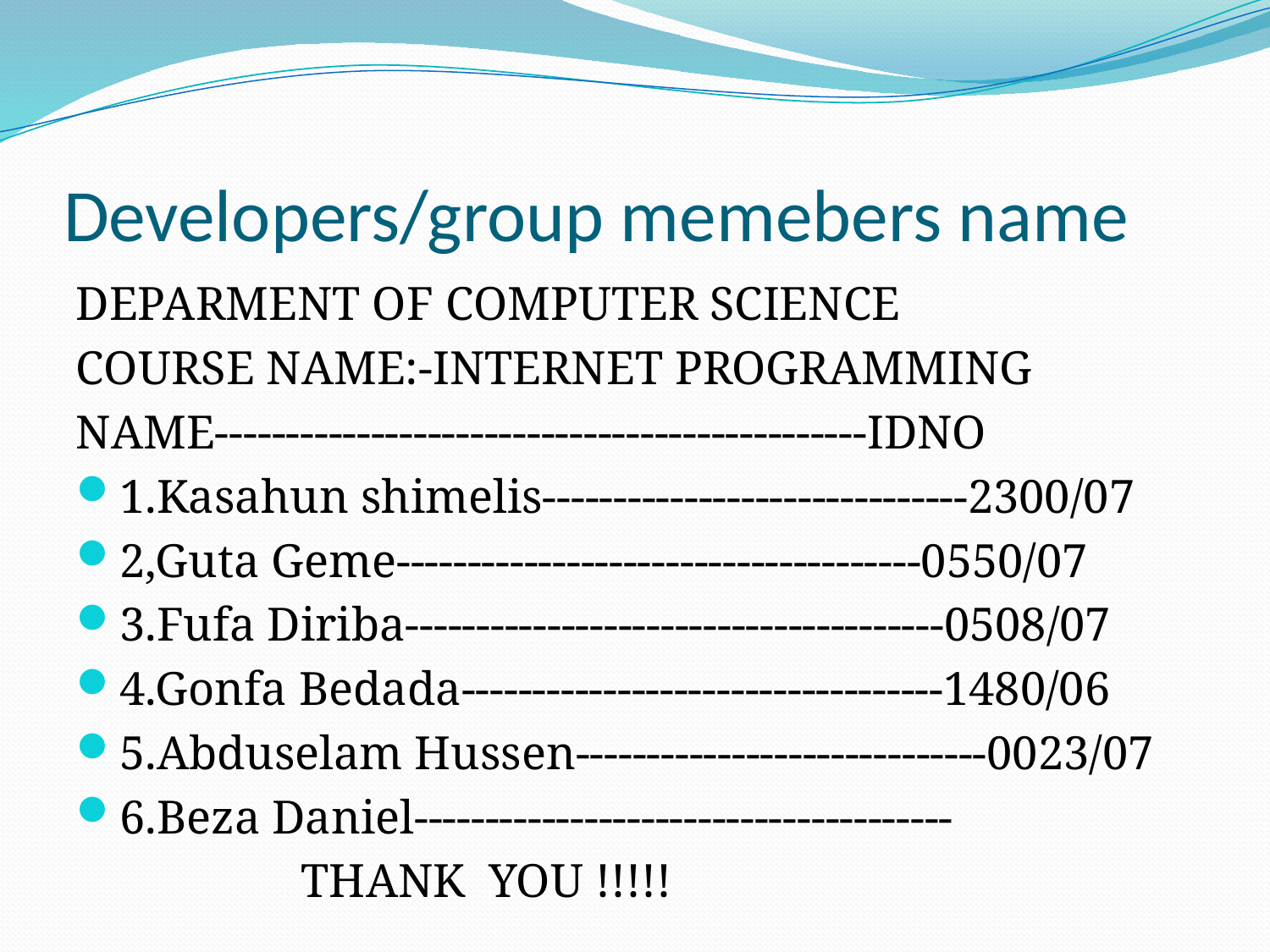

# Developers/group memebers name
DEPARMENT OF COMPUTER SCIENCE
COURSE NAME:-INTERNET PROGRAMMING
NAME----------------------------------------------IDNO
1.Kasahun shimelis------------------------------2300/07
2,Guta Geme-------------------------------------0550/07
3.Fufa Diriba--------------------------------------0508/07
4.Gonfa Bedada----------------------------------1480/06
5.Abduselam Hussen-----------------------------0023/07
6.Beza Daniel--------------------------------------
                   THANK  YOU !!!!!